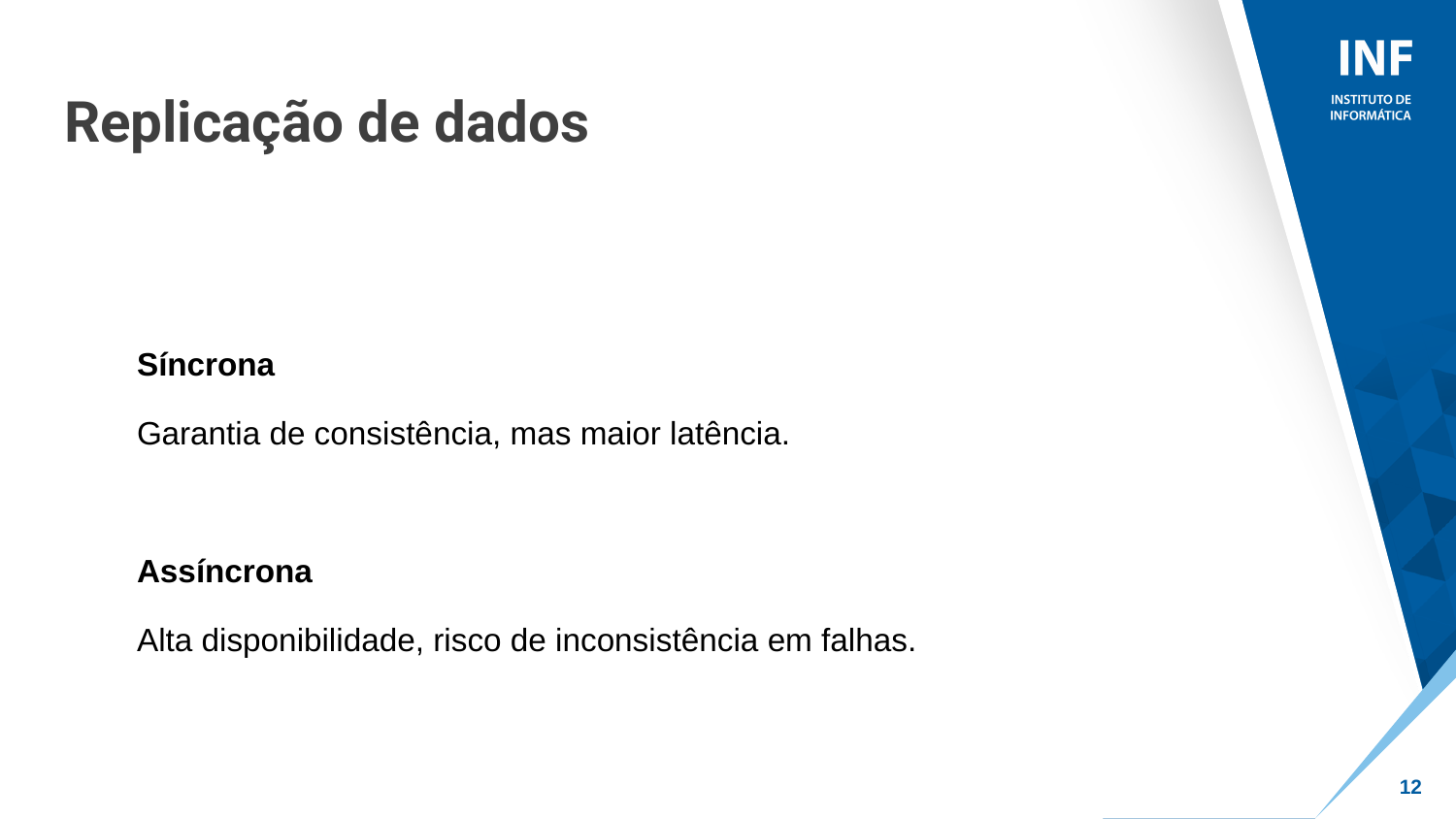

# Replicação de dados

Síncrona
Garantia de consistência, mas maior latência.

Assíncrona
Alta disponibilidade, risco de inconsistência em falhas.
12